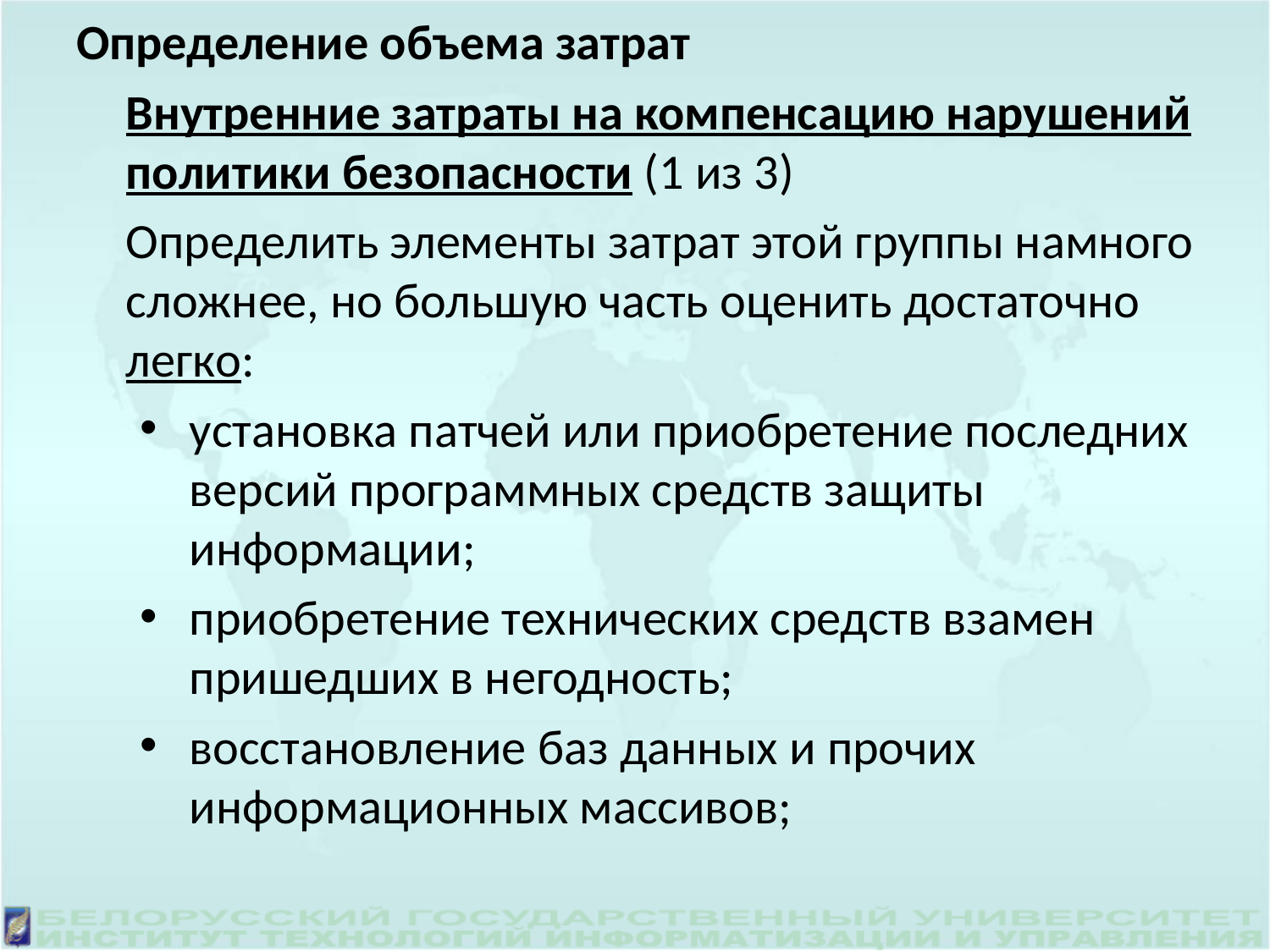

Определение объема затрат
	Внутренние затраты на компенсацию нарушений политики безопасности (1 из 3)
	Определить элементы затрат этой группы намного сложнее, но большую часть оценить достаточно легко:
установка патчей или приобретение последних версий программных средств защиты информации;
приобретение технических средств взамен пришедших в негодность;
восстановление баз данных и прочих информационных массивов;